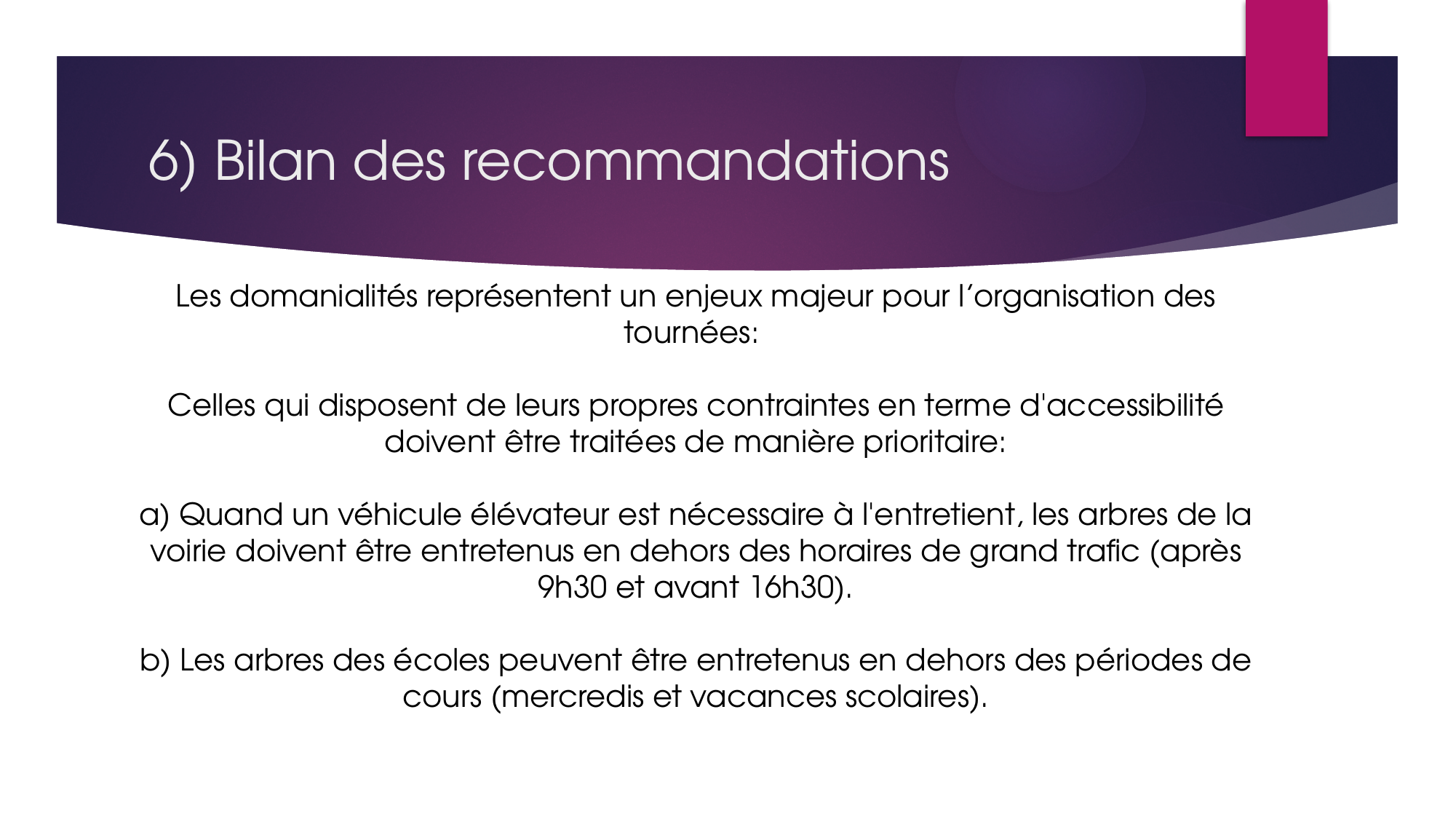

# 6) Bilan des recommandations
Les domanialités représentent un enjeux majeur pour l’organisation des tournées:

Celles qui disposent de leurs propres contraintes en terme d'accessibilité doivent être traitées de manière prioritaire:

a) Quand un véhicule élévateur est nécessaire à l'entretient, les arbres de la voirie doivent être entretenus en dehors des horaires de grand trafic (après 9h30 et avant 16h30).

b) Les arbres des écoles peuvent être entretenus en dehors des périodes de cours (mercredis et vacances scolaires).